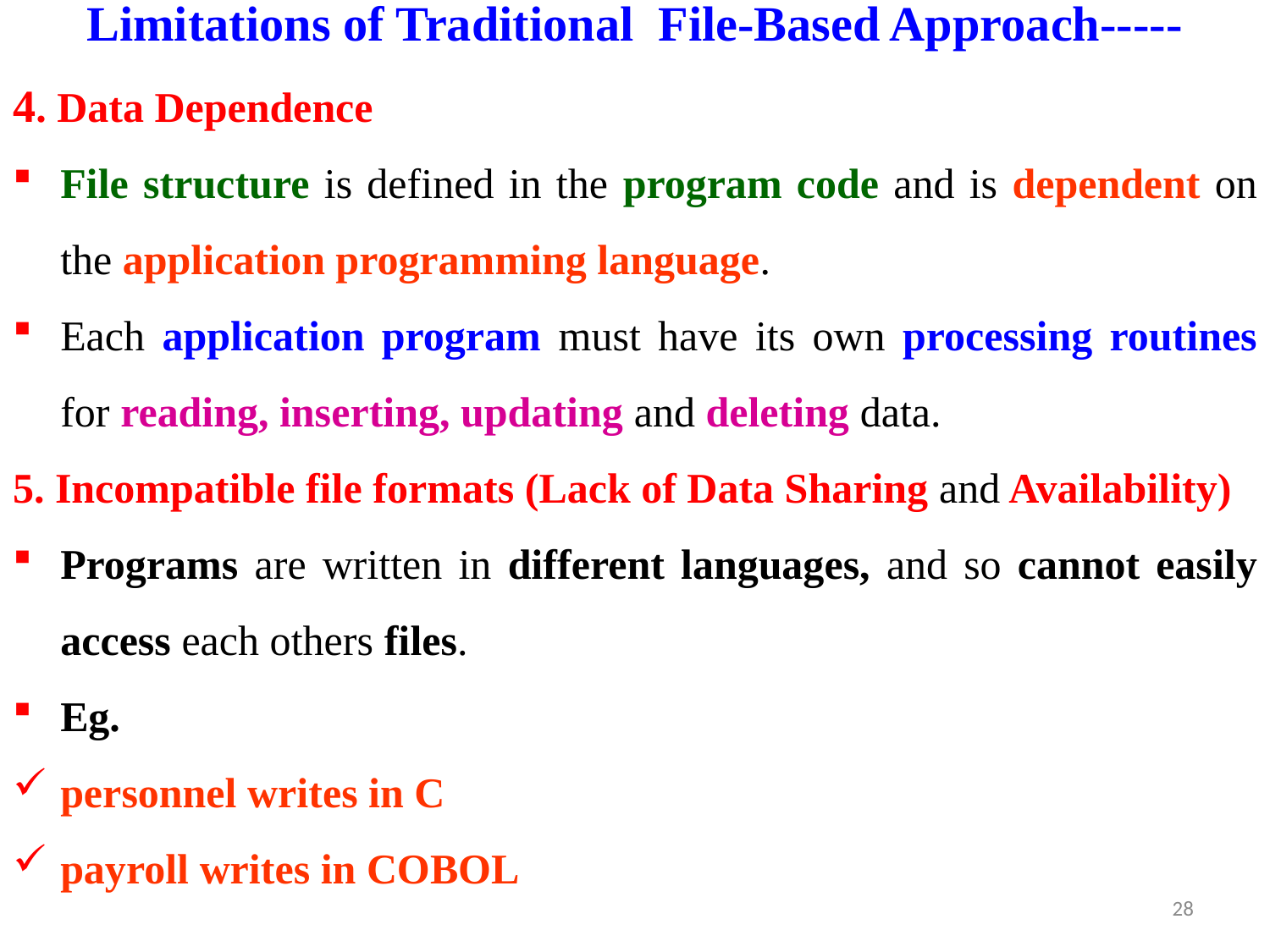

# Limitations of Traditional  File-Based Approach-----
4. Data Dependence
File structure is defined in the program code and is dependent on the application programming language.
Each application program must have its own processing routines for reading, inserting, updating and deleting data.
5. Incompatible file formats (Lack of Data Sharing and Availability)
Programs are written in different languages, and so cannot easily access each others files.
Eg.
personnel writes in C
payroll writes in COBOL

28